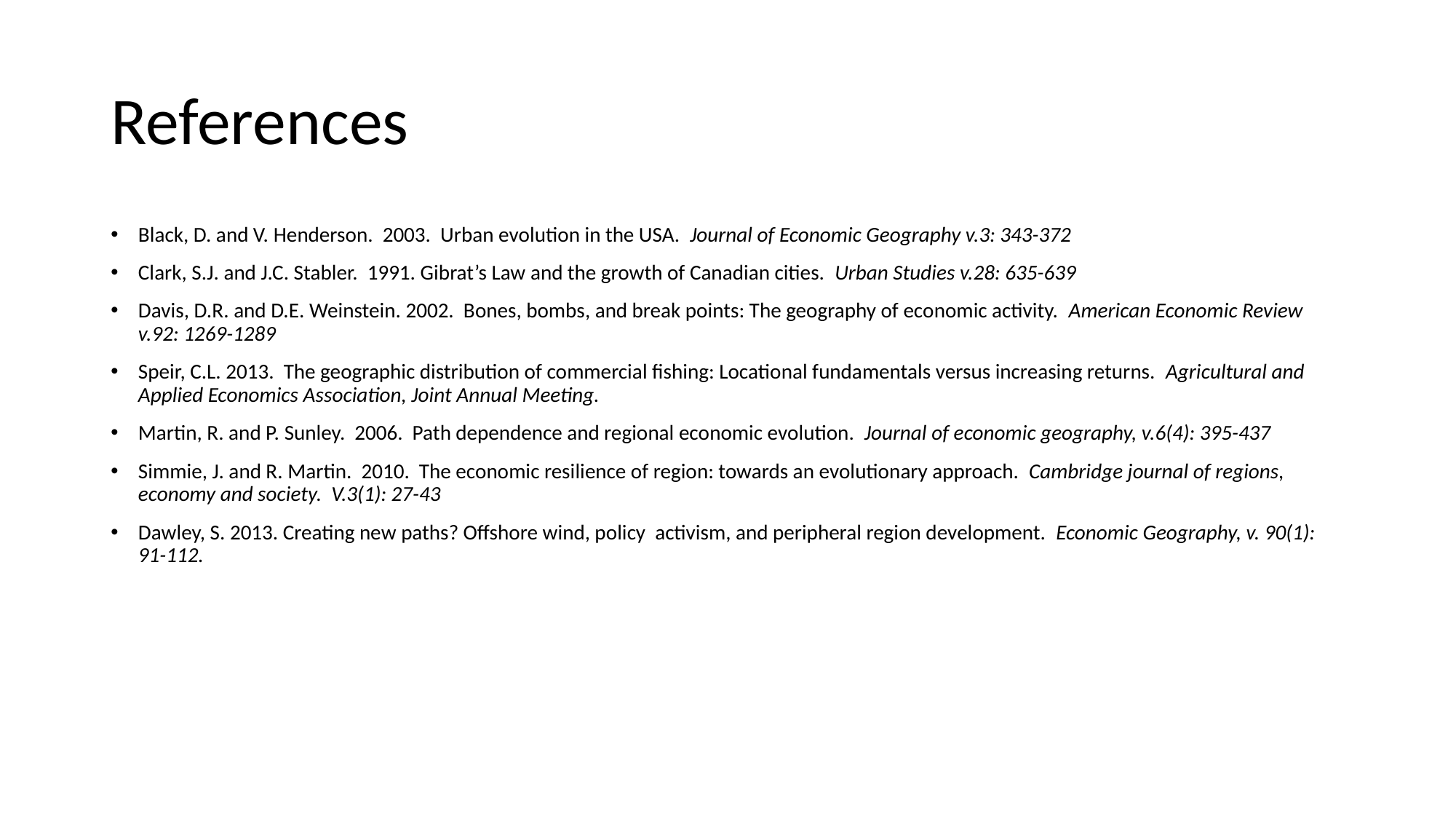

# References
Black, D. and V. Henderson.  2003.  Urban evolution in the USA.  Journal of Economic Geography v.3: 343-372
Clark, S.J. and J.C. Stabler.  1991. Gibrat’s Law and the growth of Canadian cities.  Urban Studies v.28: 635-639
Davis, D.R. and D.E. Weinstein. 2002.  Bones, bombs, and break points: The geography of economic activity.  American Economic Review v.92: 1269-1289
Speir, C.L. 2013.  The geographic distribution of commercial fishing: Locational fundamentals versus increasing returns.  Agricultural and Applied Economics Association, Joint Annual Meeting.
Martin, R. and P. Sunley.  2006.  Path dependence and regional economic evolution.  Journal of economic geography, v.6(4): 395-437
Simmie, J. and R. Martin.  2010.  The economic resilience of region: towards an evolutionary approach.  Cambridge journal of regions, economy and society.  V.3(1): 27-43
Dawley, S. 2013. Creating new paths? Offshore wind, policy  activism, and peripheral region development.  Economic Geography, v. 90(1): 91-112.